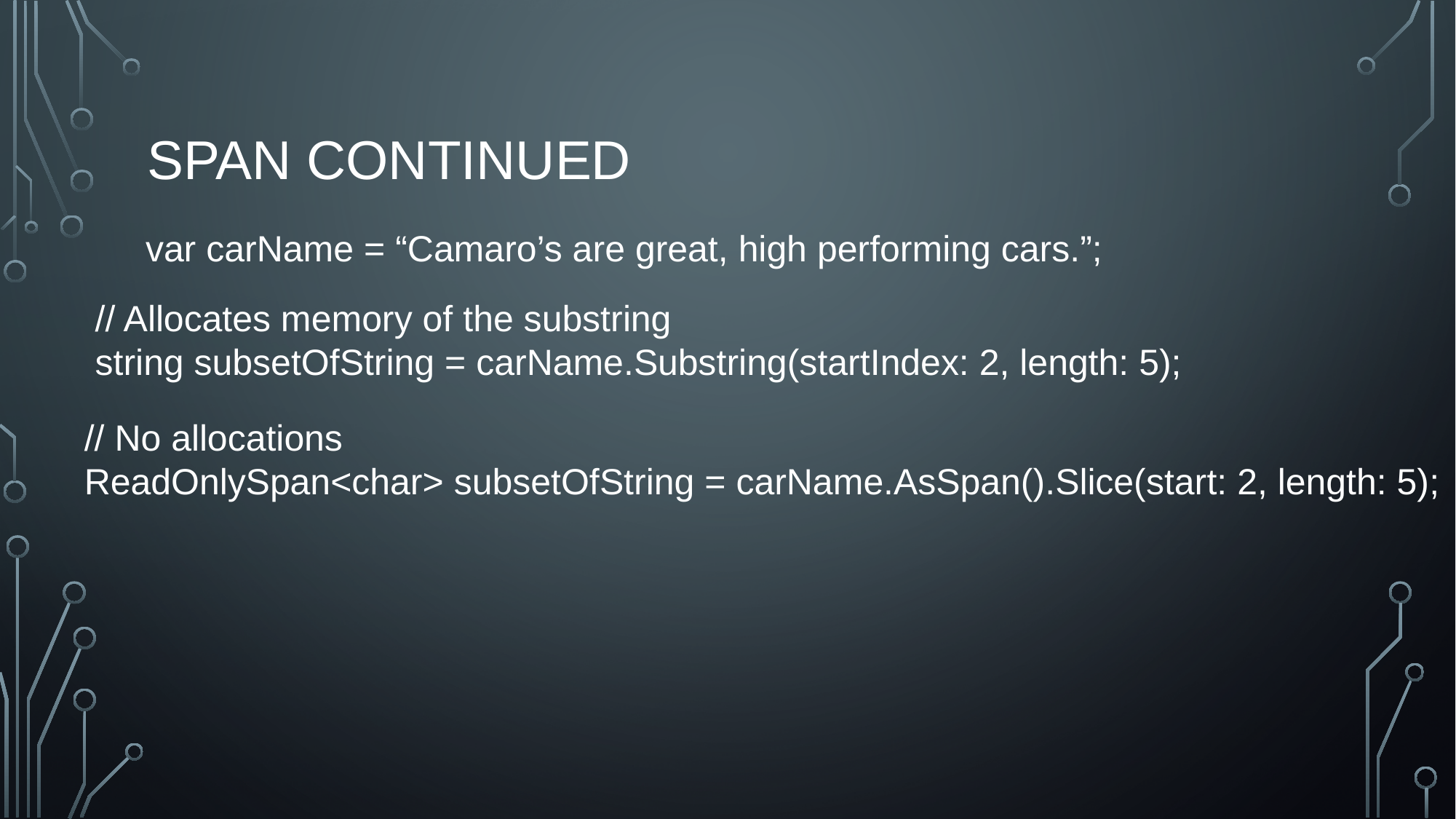

# Span continued
var carName = “Camaro’s are great, high performing cars.”;

// Allocates memory of the substring
string subsetOfString = carName.Substring(startIndex: 2, length: 5);

// No allocations
ReadOnlySpan<char> subsetOfString = carName.AsSpan().Slice(start: 2, length: 5);